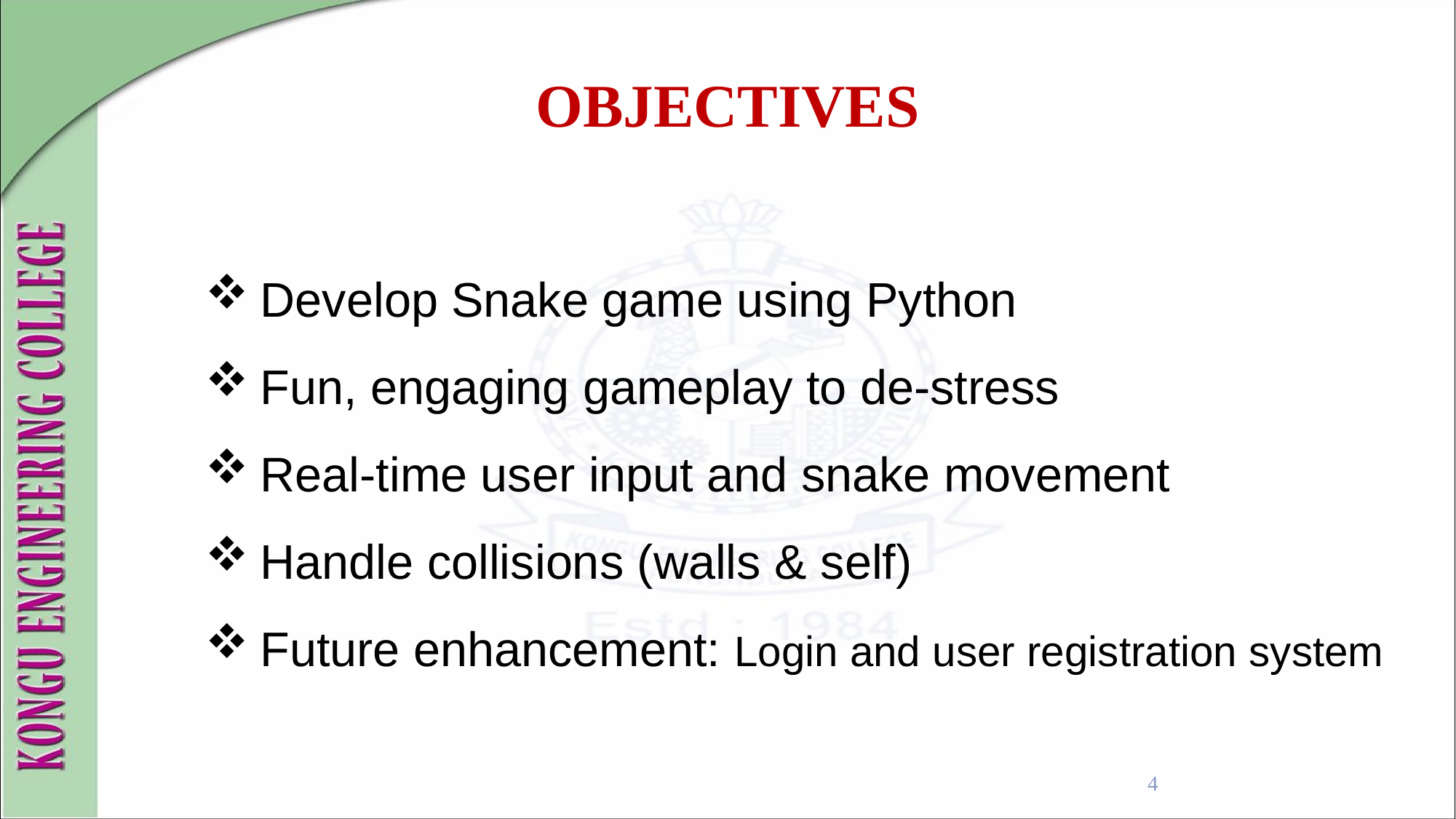

OBJECTIVES
Develop Snake game using Python
Fun, engaging gameplay to de-stress
Real-time user input and snake movement
Handle collisions (walls & self)
Future enhancement: Login and user registration system

4